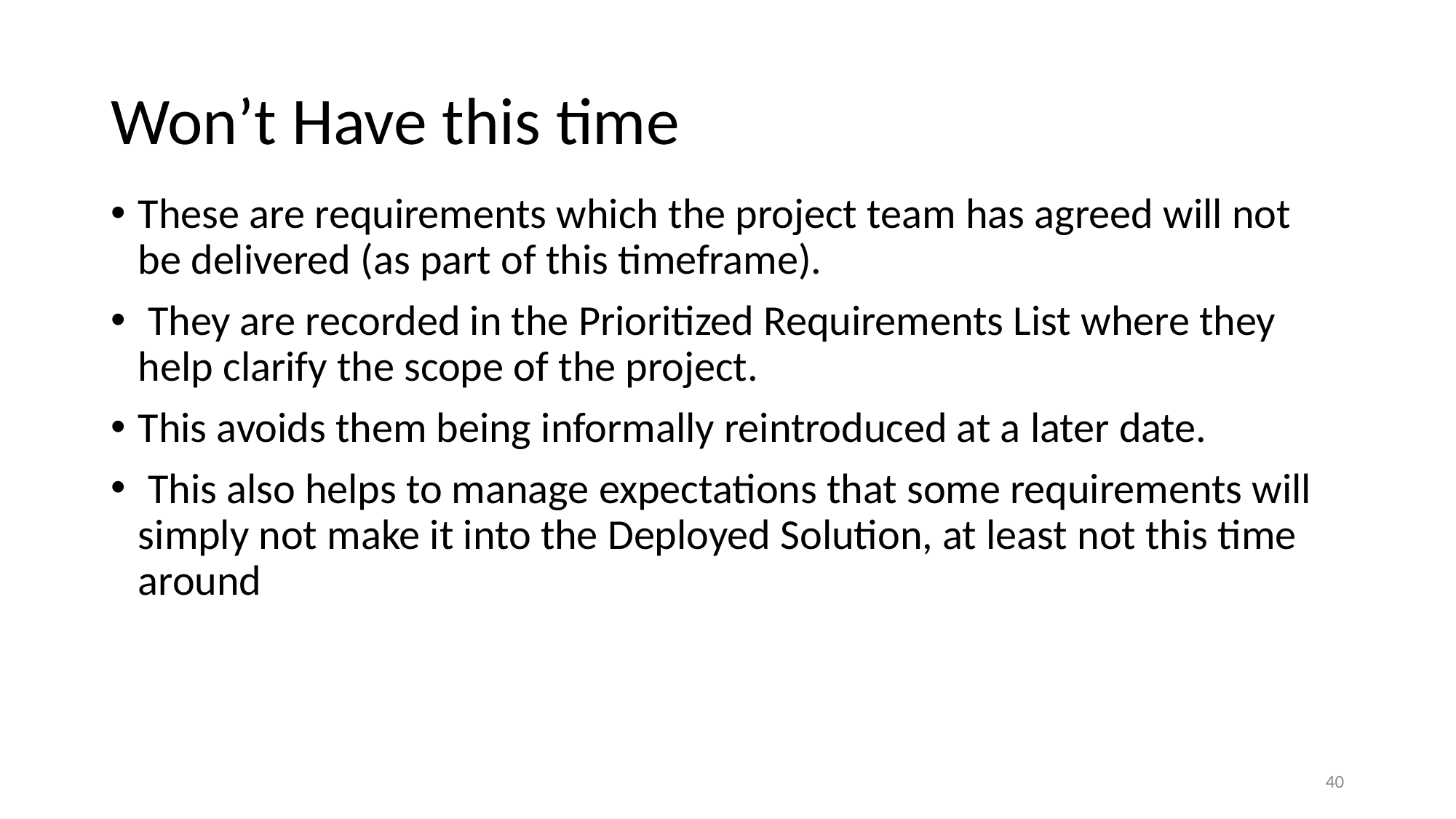

# Won’t Have this time
These are requirements which the project team has agreed will not be delivered (as part of this timeframe).
 They are recorded in the Prioritized Requirements List where they help clarify the scope of the project.
This avoids them being informally reintroduced at a later date.
 This also helps to manage expectations that some requirements will simply not make it into the Deployed Solution, at least not this time around
40